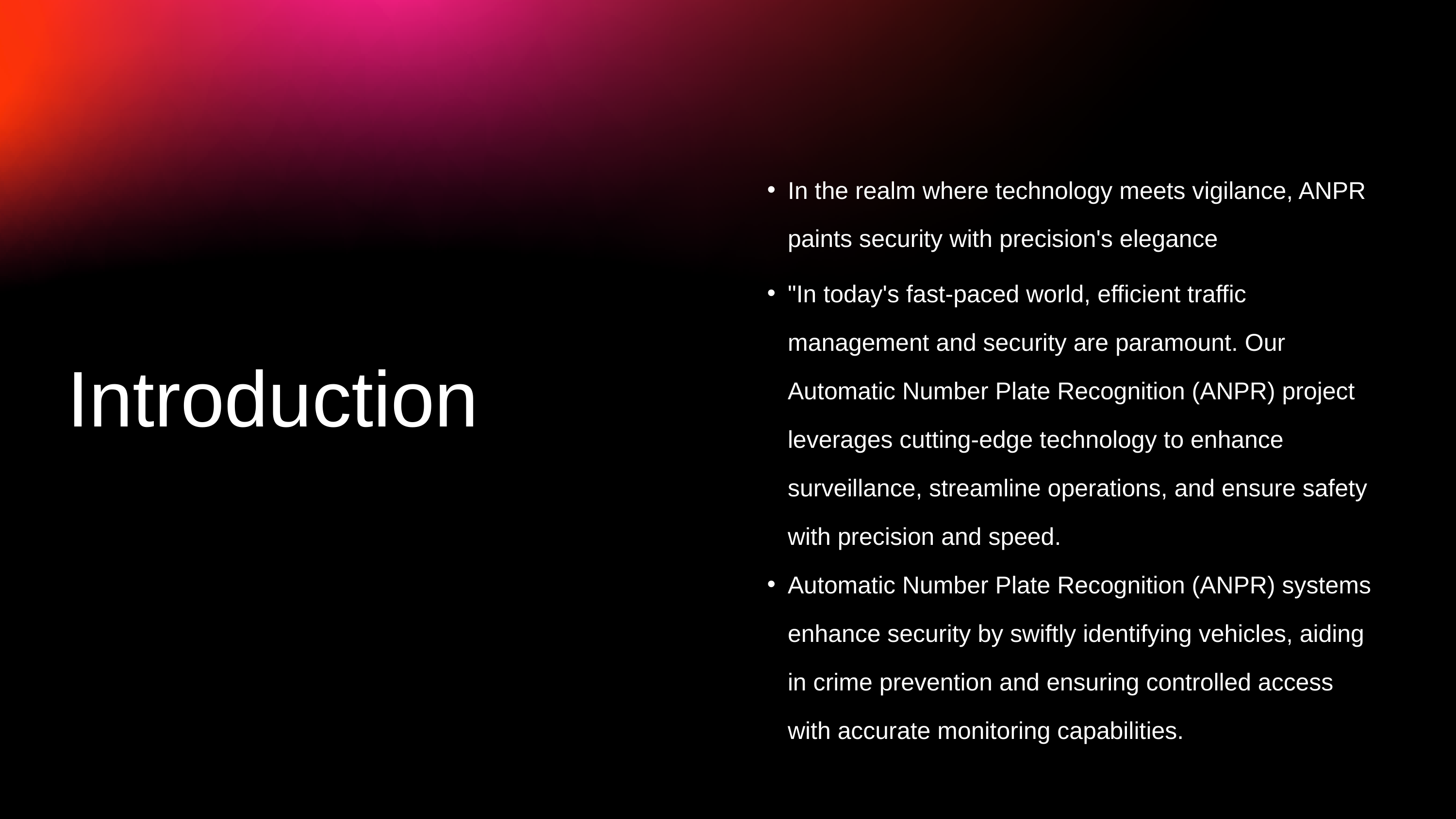

In the realm where technology meets vigilance, ANPR paints security with precision's elegance
"In today's fast-paced world, efficient traffic management and security are paramount. Our Automatic Number Plate Recognition (ANPR) project leverages cutting-edge technology to enhance surveillance, streamline operations, and ensure safety with precision and speed.
Automatic Number Plate Recognition (ANPR) systems enhance security by swiftly identifying vehicles, aiding in crime prevention and ensuring controlled access with accurate monitoring capabilities.
Introduction